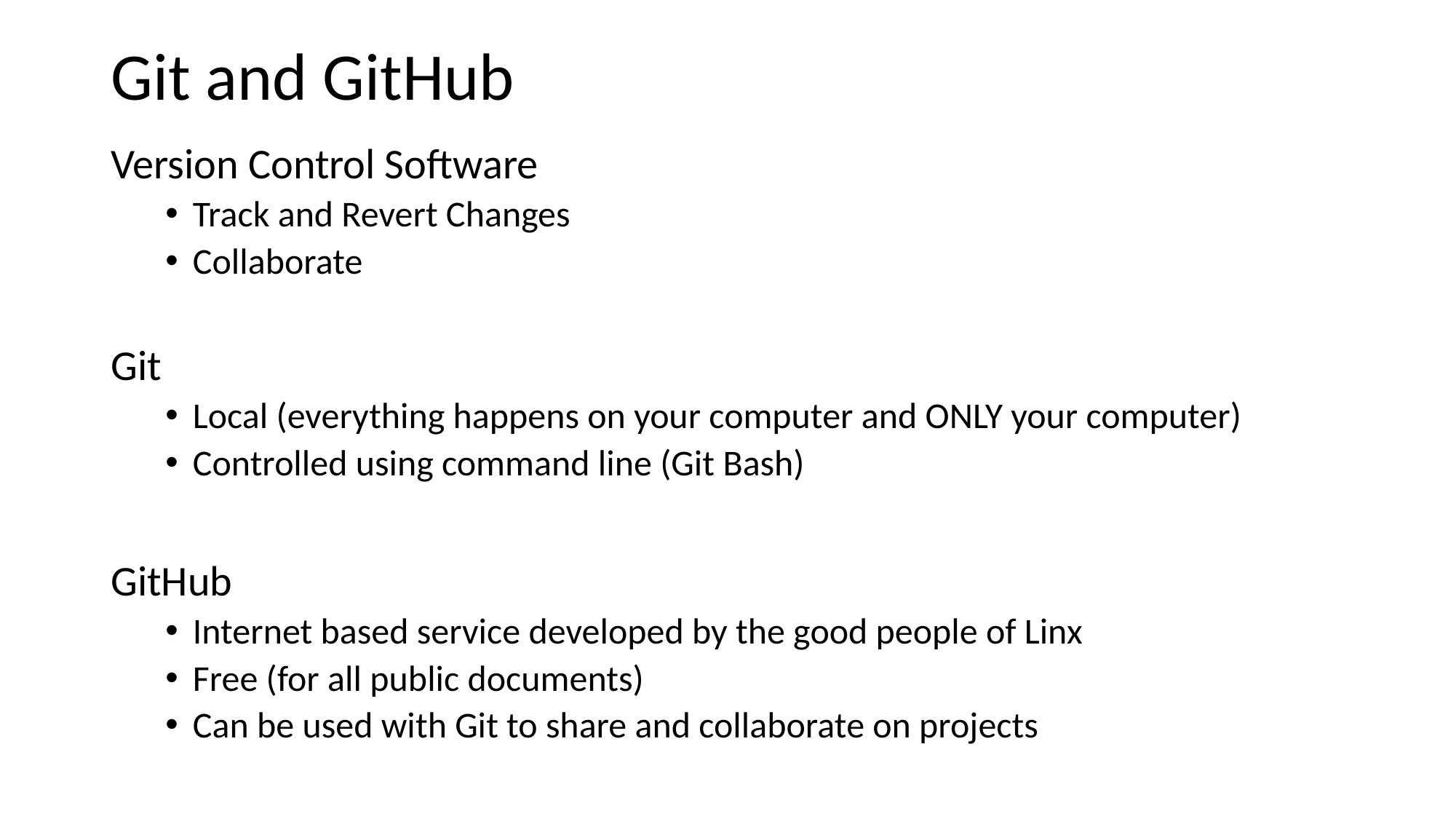

# Git and GitHub
Version Control Software
Track and Revert Changes
Collaborate

Git
Local (everything happens on your computer and ONLY your computer)
Controlled using command line (Git Bash)

GitHub
Internet based service developed by the good people of Linx
Free (for all public documents)
Can be used with Git to share and collaborate on projects